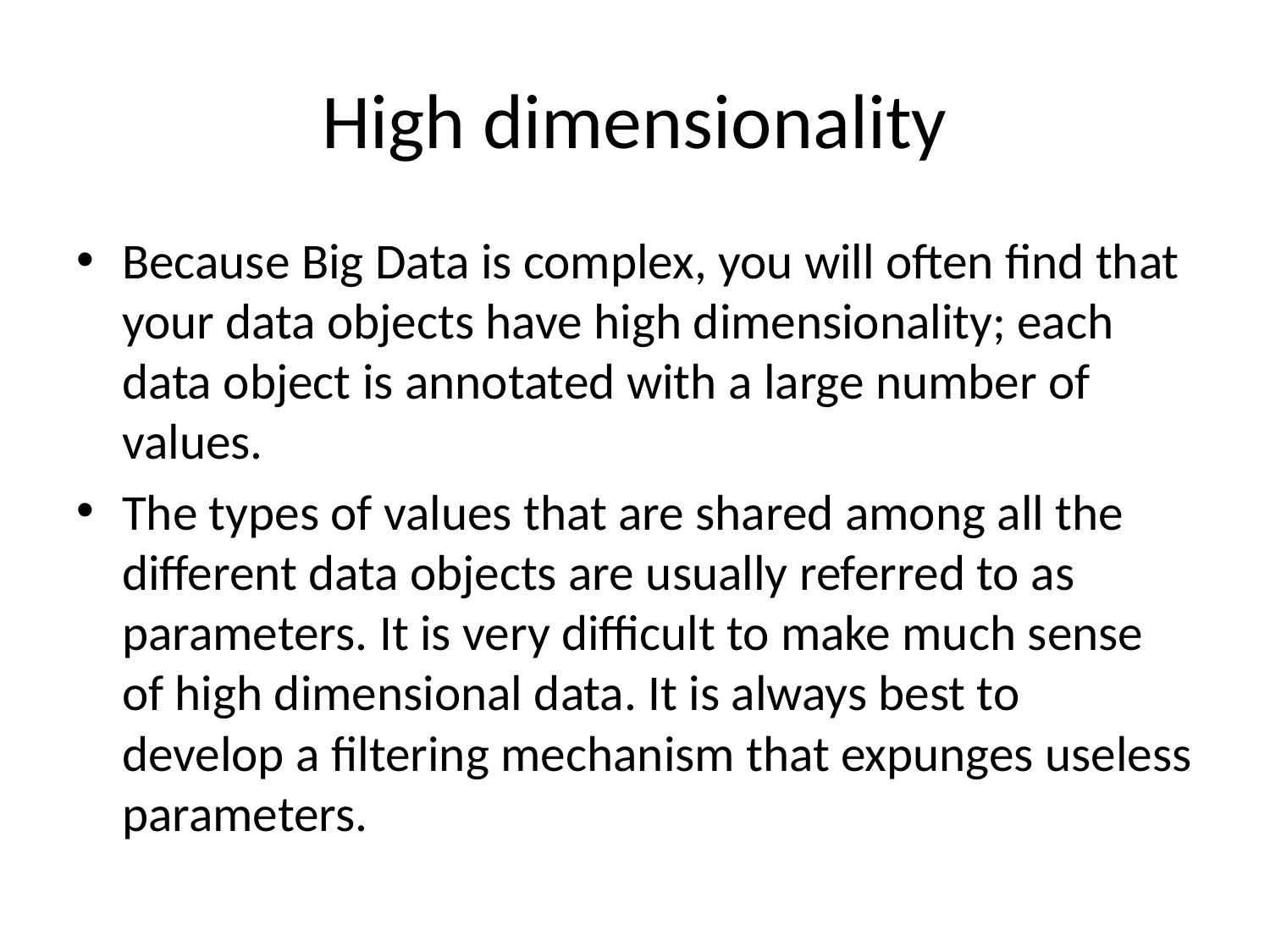

# High dimensionality
Because Big Data is complex, you will often find that your data objects have high dimensionality; each data object is annotated with a large number of values.
The types of values that are shared among all the different data objects are usually referred to as parameters. It is very difficult to make much sense of high dimensional data. It is always best to develop a filtering mechanism that expunges useless parameters.